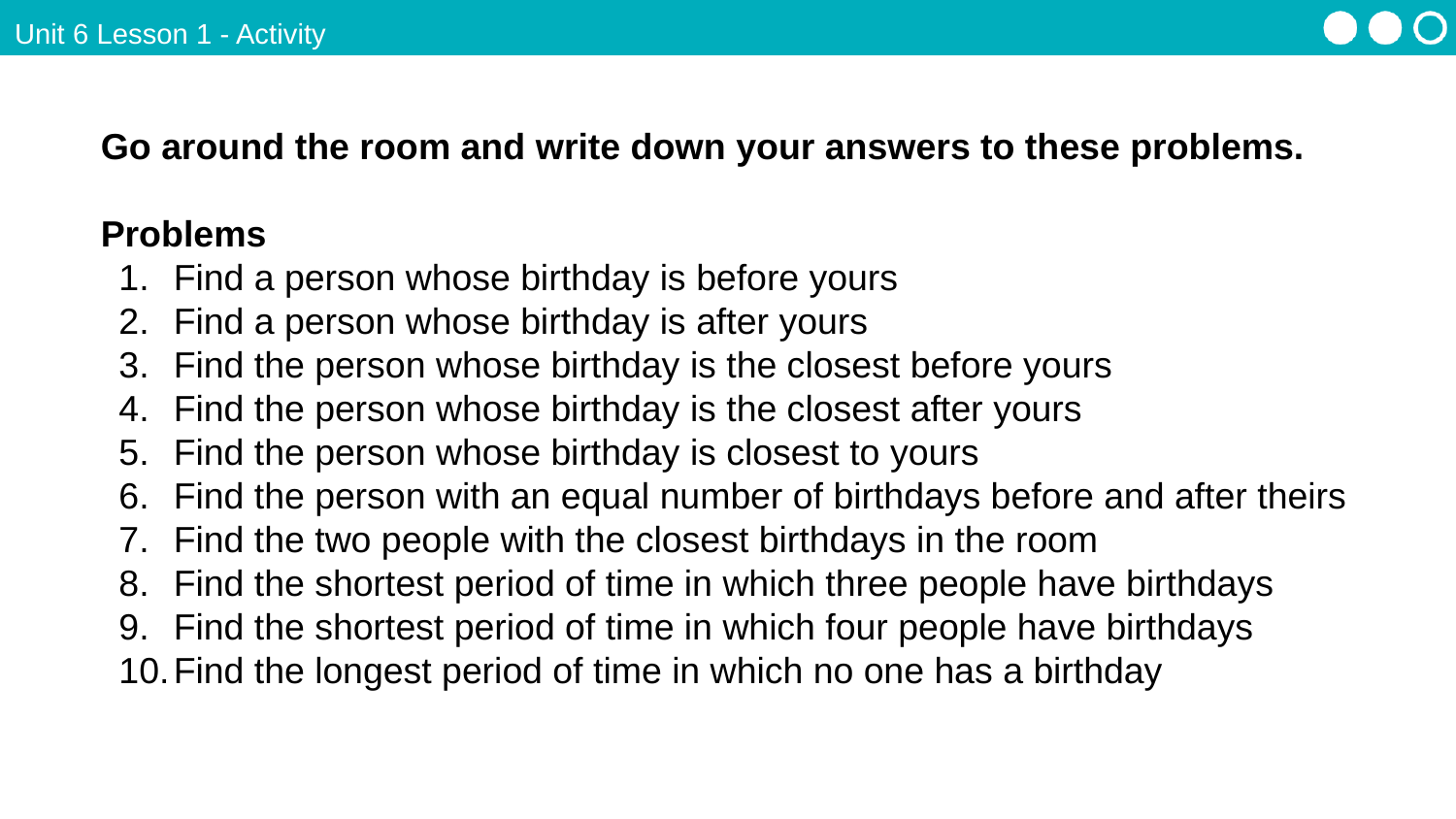

Unit 6 Lesson 1 - Activity
Go around the room and write down your answers to these problems.

Problems
Find a person whose birthday is before yours
Find a person whose birthday is after yours
Find the person whose birthday is the closest before yours
Find the person whose birthday is the closest after yours
Find the person whose birthday is closest to yours
Find the person with an equal number of birthdays before and after theirs
Find the two people with the closest birthdays in the room
Find the shortest period of time in which three people have birthdays
Find the shortest period of time in which four people have birthdays
Find the longest period of time in which no one has a birthday